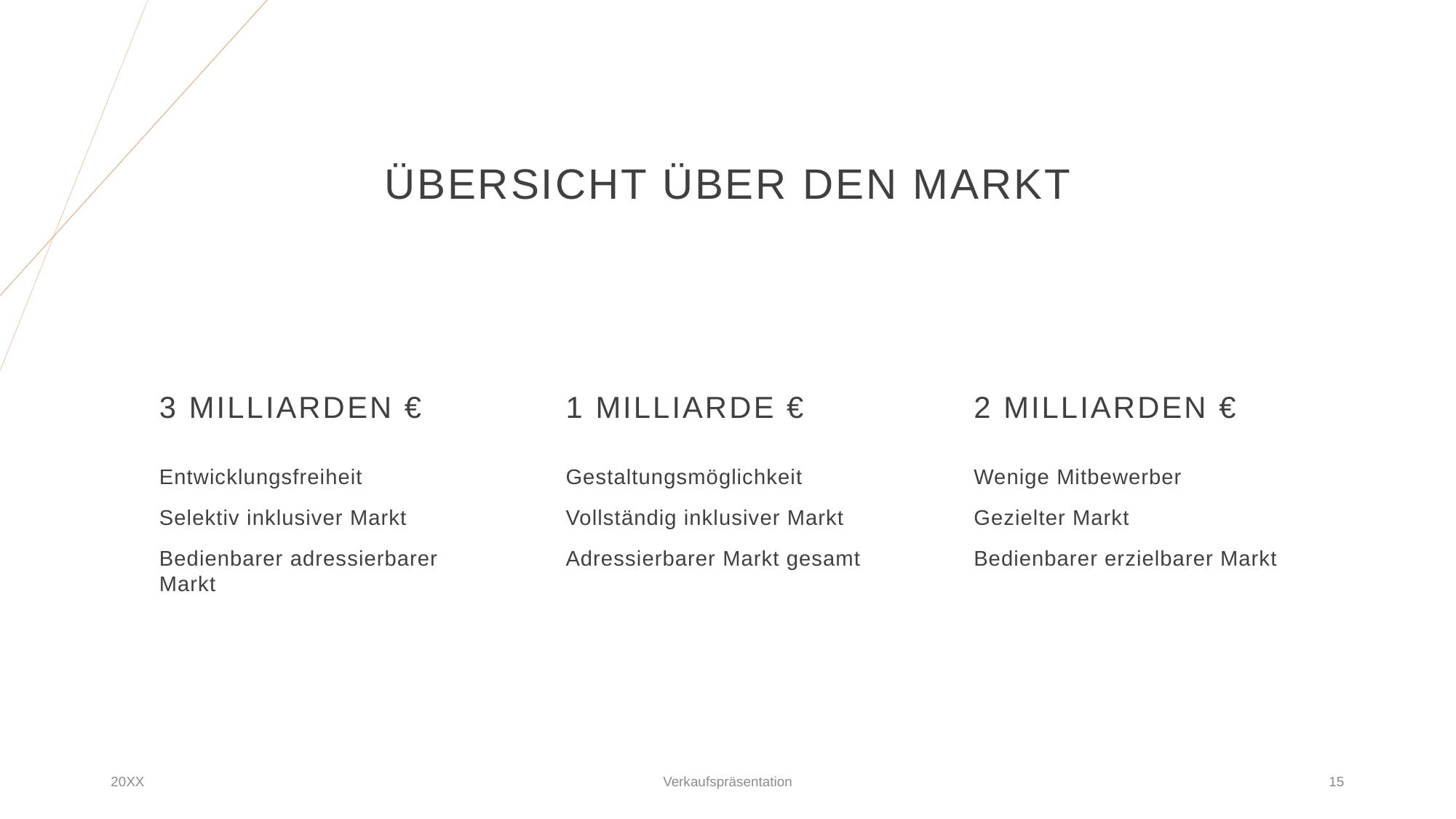

# ÜBERSICHT ÜBER DEN MARKT
3 Milliarden €
1 Milliarde €
2 Milliarden €
Entwicklungsfreiheit
Selektiv inklusiver Markt
Bedienbarer adressierbarer Markt

Gestaltungsmöglichkeit
Vollständig inklusiver Markt
Adressierbarer Markt gesamt
Wenige Mitbewerber
Gezielter Markt
Bedienbarer erzielbarer Markt

20XX
Verkaufspräsentation
15